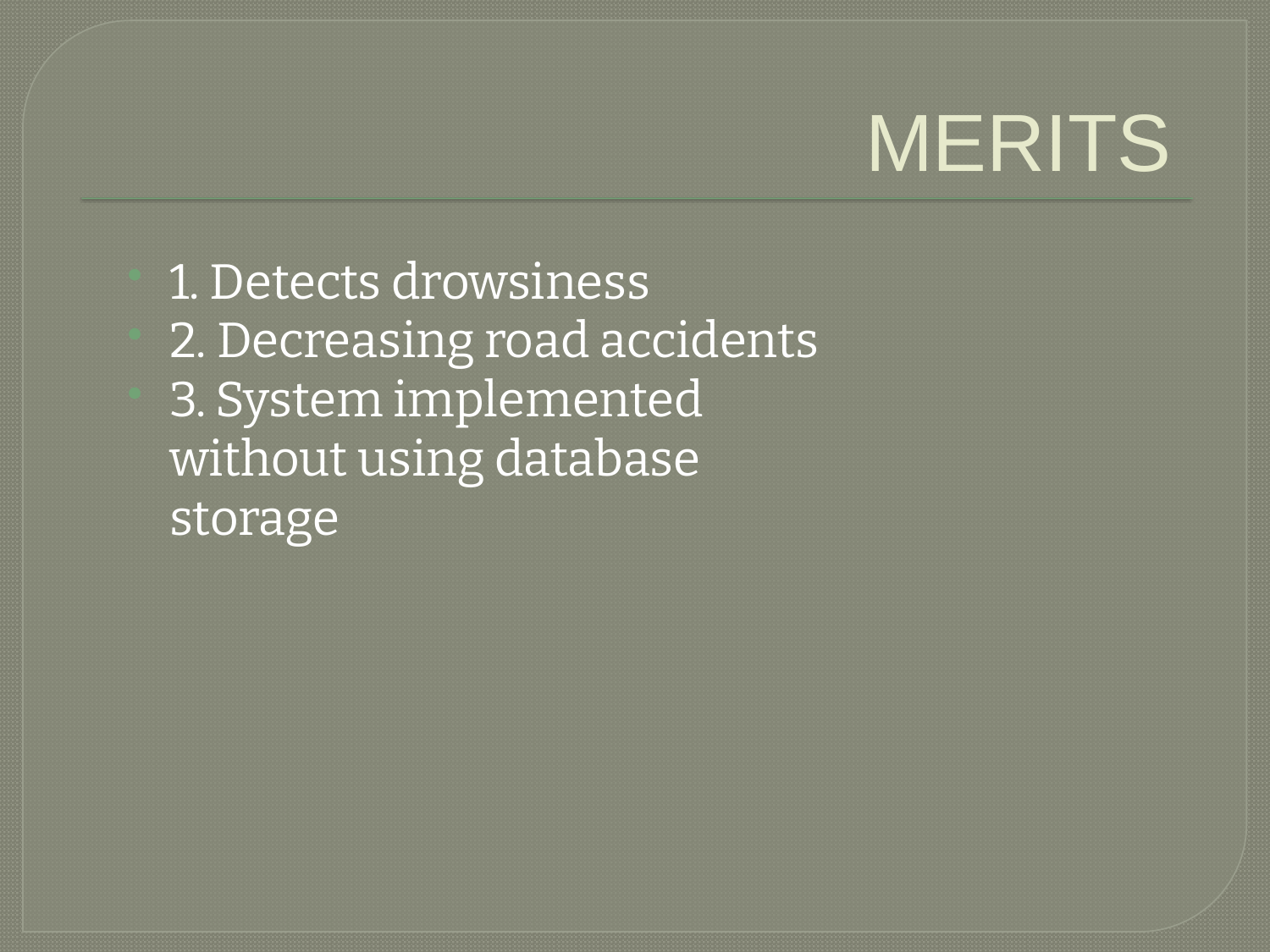

# MERITS

1. Detects drowsiness
2. Decreasing road accidents
3. System implemented without using database storage